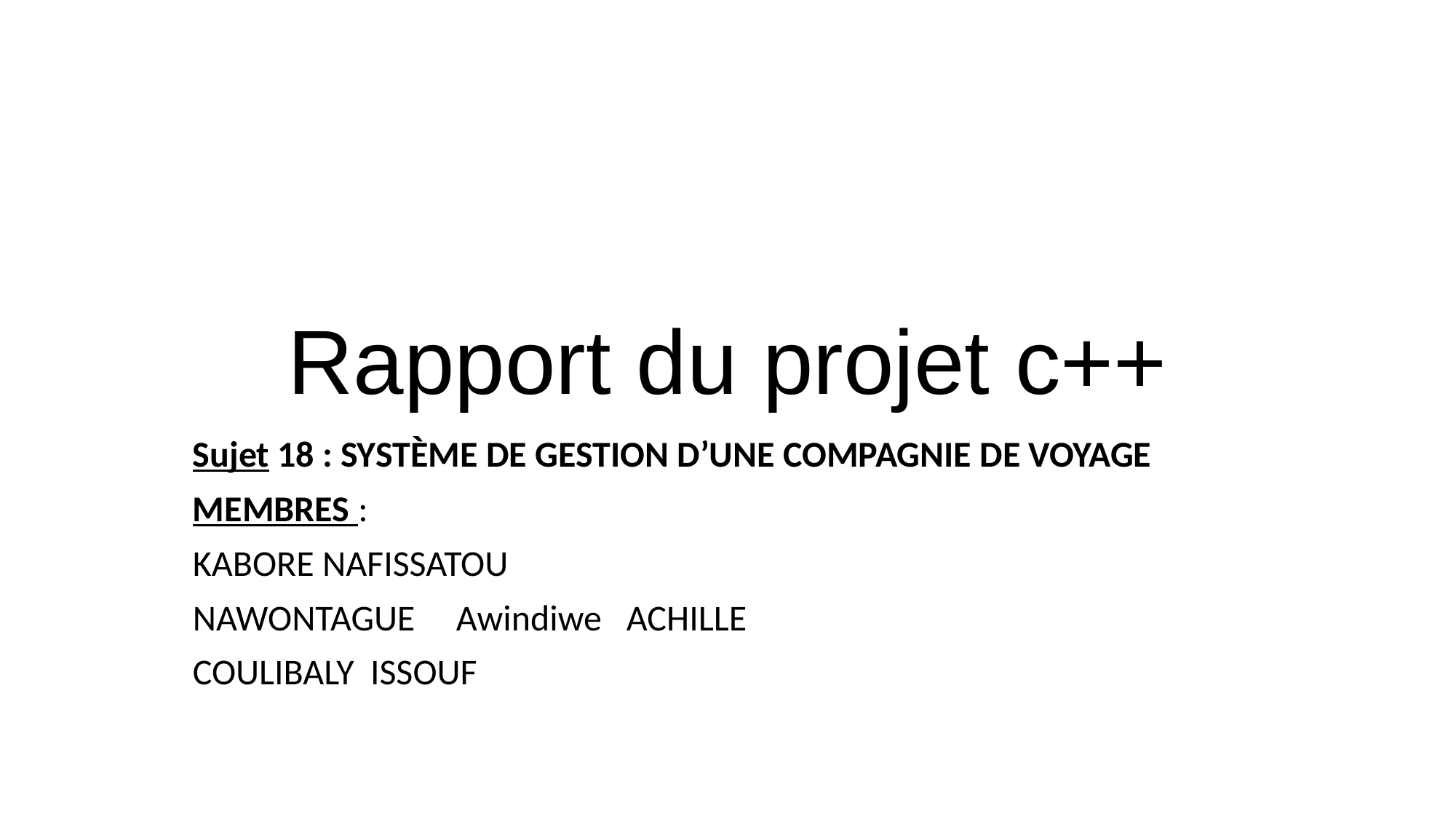

# Rapport du projet c++
Sujet 18 : SYSTÈME DE GESTION D’UNE COMPAGNIE DE VOYAGE
MEMBRES :
KABORE NAFISSATOU
NAWONTAGUE     Awindiwe   ACHILLE
COULIBALY  ISSOUF